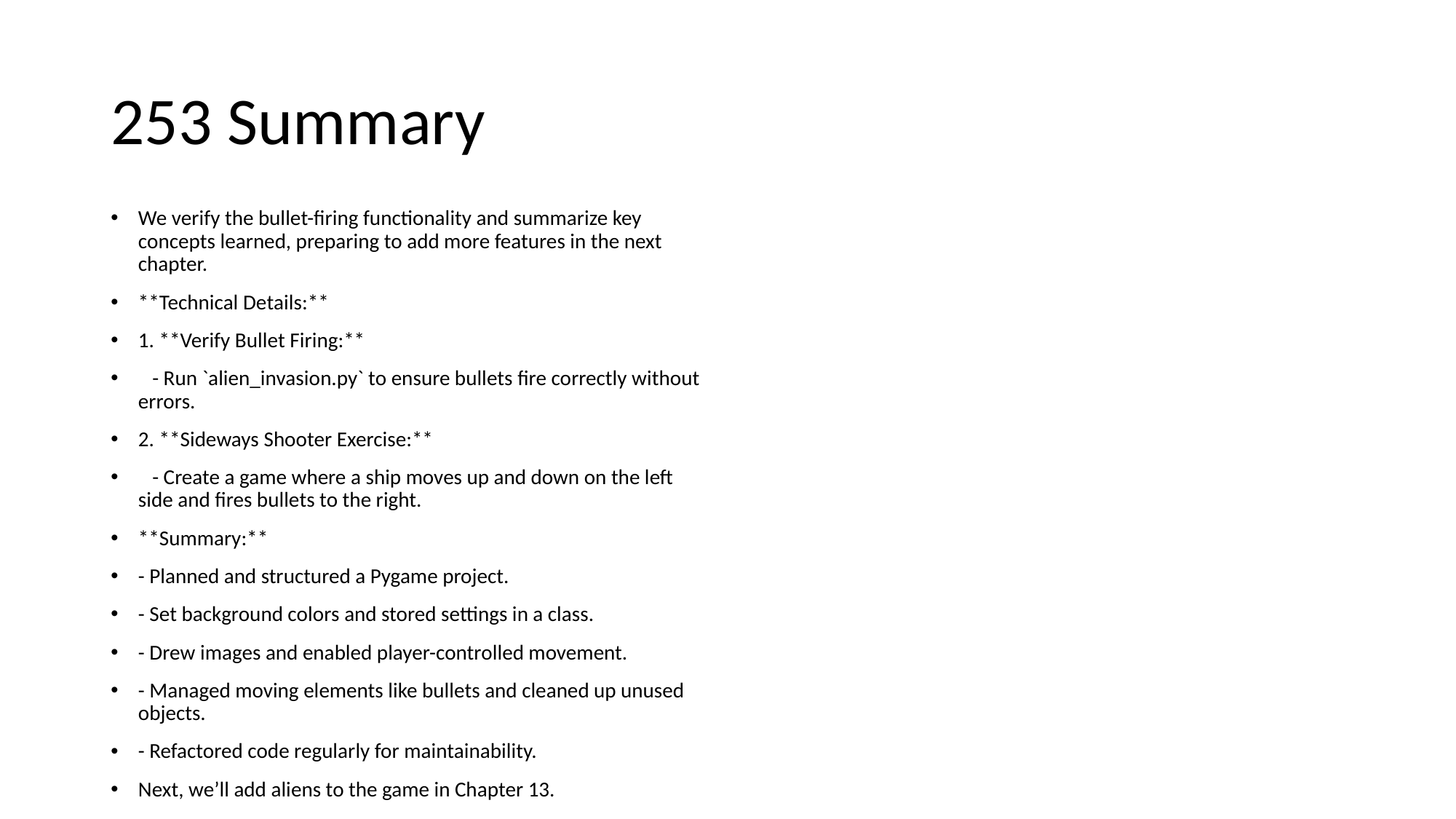

# 253 Summary
We verify the bullet-firing functionality and summarize key concepts learned, preparing to add more features in the next chapter.
**Technical Details:**
1. **Verify Bullet Firing:**
   - Run `alien_invasion.py` to ensure bullets fire correctly without errors.
2. **Sideways Shooter Exercise:**
   - Create a game where a ship moves up and down on the left side and fires bullets to the right.
**Summary:**
- Planned and structured a Pygame project.
- Set background colors and stored settings in a class.
- Drew images and enabled player-controlled movement.
- Managed moving elements like bullets and cleaned up unused objects.
- Refactored code regularly for maintainability.
Next, we’ll add aliens to the game in Chapter 13.